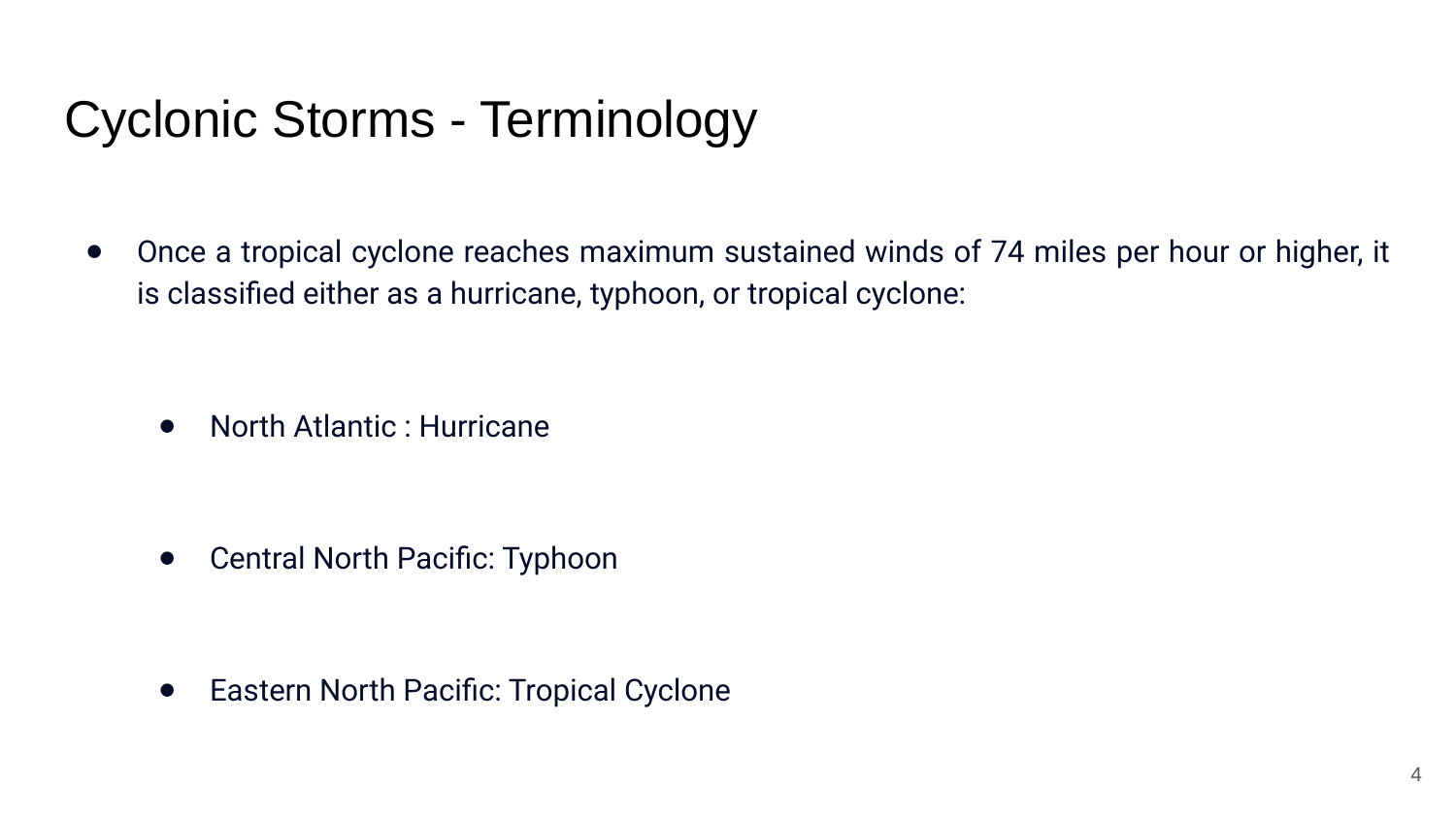

# Cyclonic Storms - Terminology

Once a tropical cyclone reaches maximum sustained winds of 74 miles per hour or higher, it is classified either as a hurricane, typhoon, or tropical cyclone:

North Atlantic : Hurricane

Central North Pacific: Typhoon

Eastern North Pacific: Tropical Cyclone
4